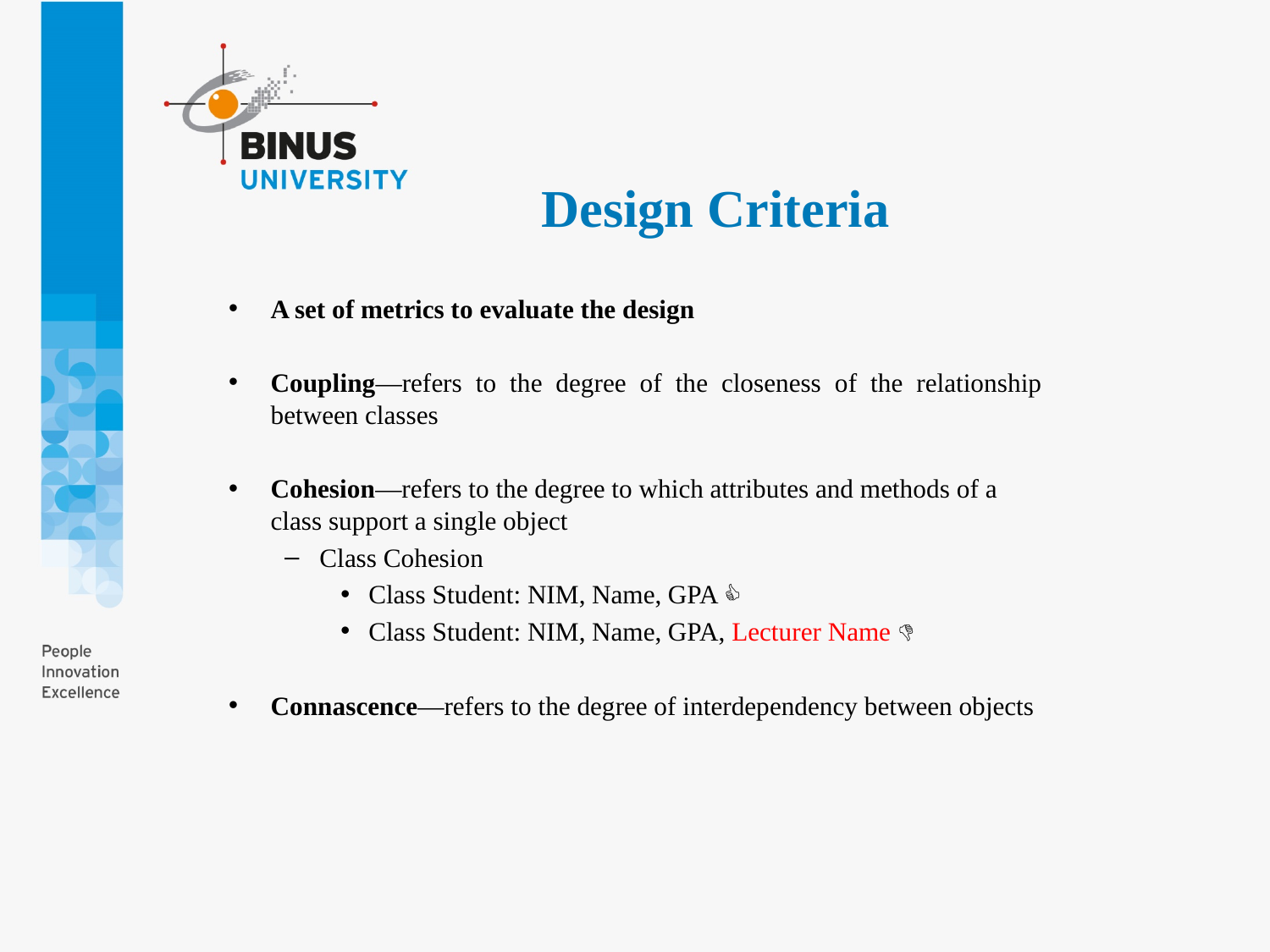

# Design Criteria
A set of metrics to evaluate the design

Coupling—refers to the degree of the closeness of the relationship between classes

Cohesion—refers to the degree to which attributes and methods of a class support a single object
Class Cohesion
Class Student: NIM, Name, GPA 👍
Class Student: NIM, Name, GPA, Lecturer Name 👎

Connascence—refers to the degree of interdependency between objects